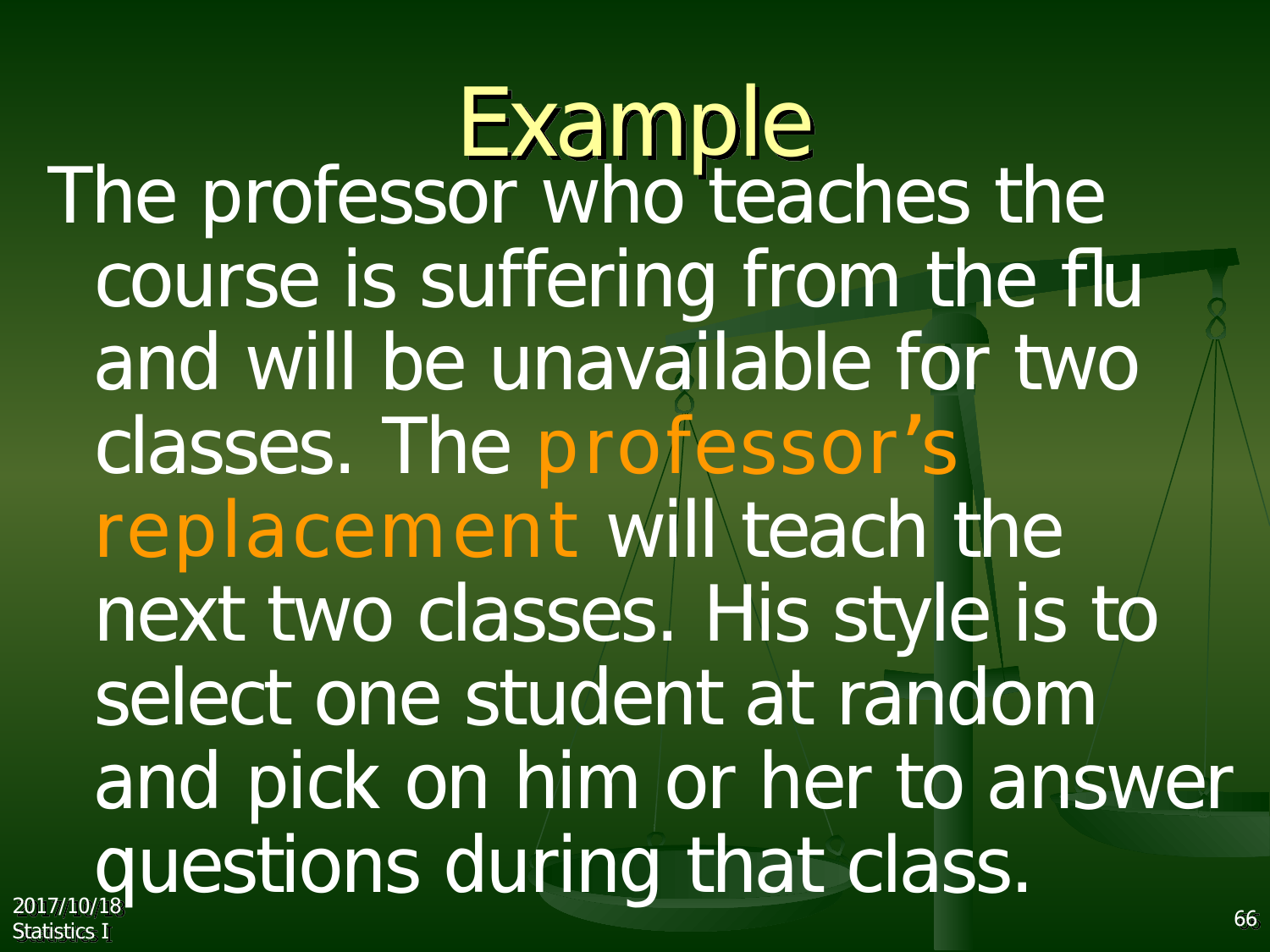

# Example
The professor who teaches the course is suffering from the flu and will be unavailable for two classes. The professor’s replacement will teach the next two classes. His style is to select one student at random and pick on him or her to answer questions during that class.
2017/10/18
Statistics I
66